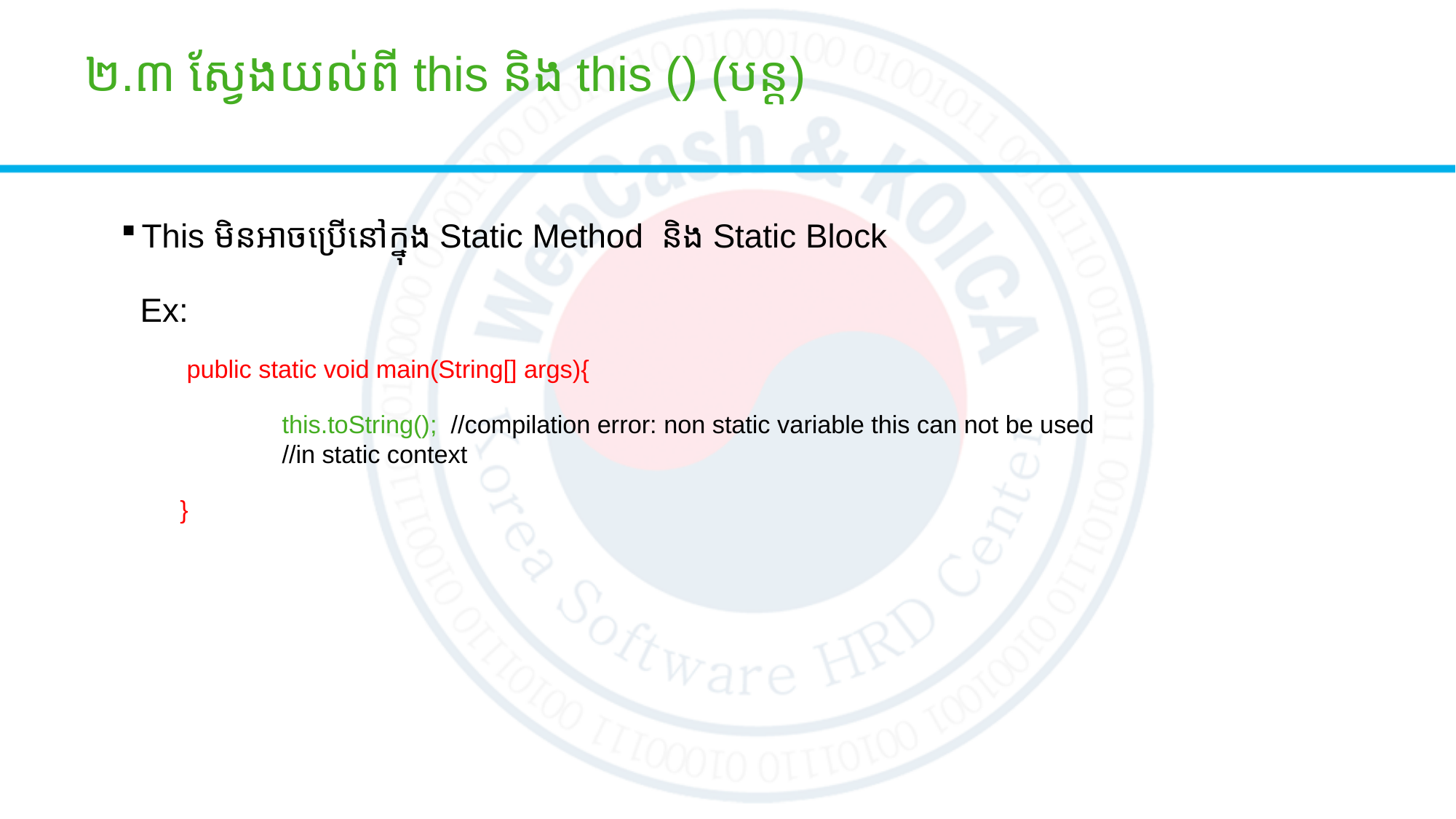

# ២.៣ ស្វែងយល់ពី this និង this () (បន្ត)
This មិនអាចប្រើនៅក្នុង Static Method  និង Static Block
Ex:
	  public static void main(String[] args){
       		this.toString();  //compilation error: non static variable this can not be used 				//in static context
 	 }